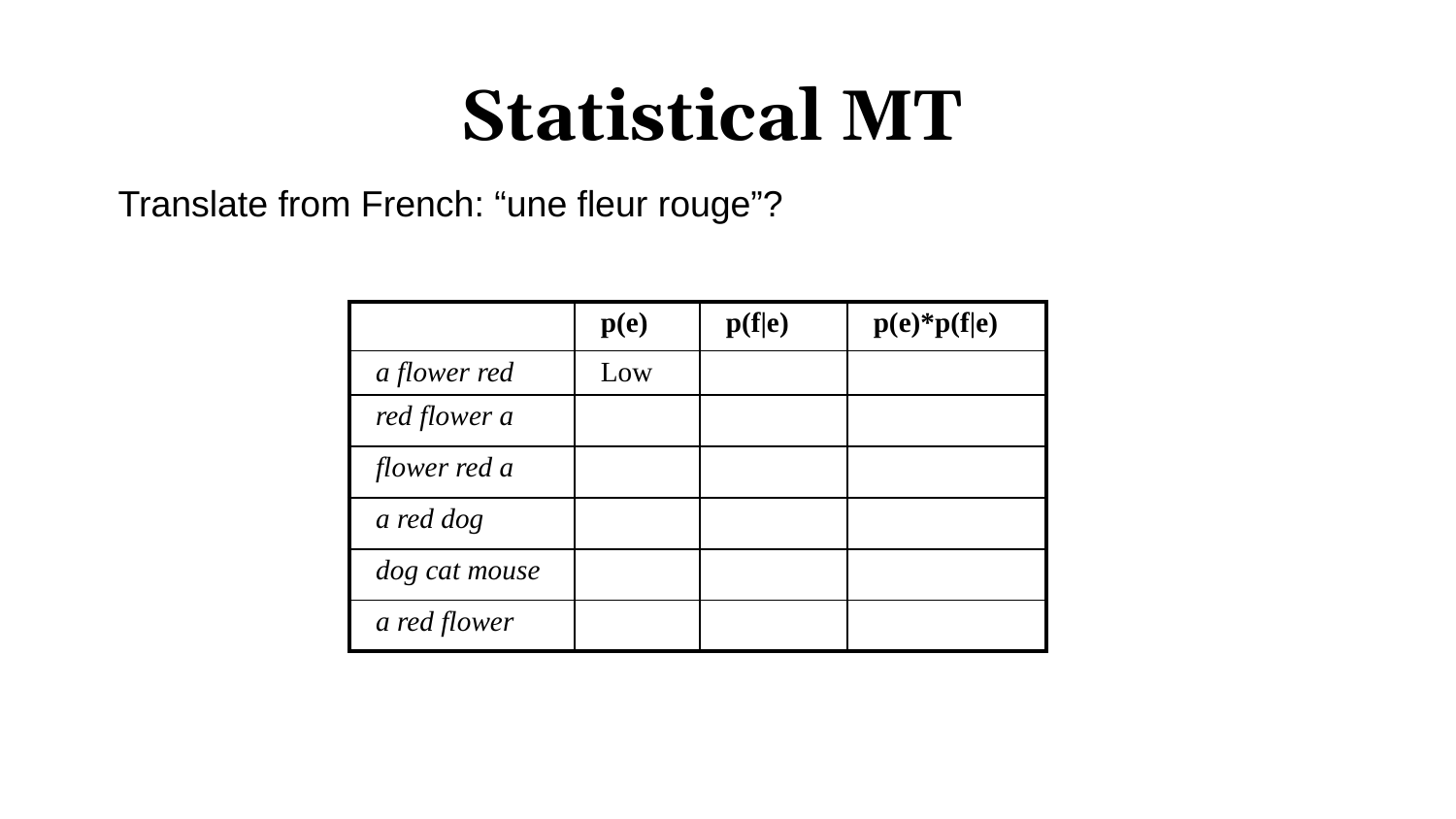

# Statistical MT
Translate from French: “une fleur rouge”?
|  | p(e) | p(f|e) | p(e)\*p(f|e) |
| --- | --- | --- | --- |
| a flower red | Low |  |  |
| red flower a |  |  |  |
| flower red a |  |  |  |
| a red dog |  |  |  |
| dog cat mouse |  |  |  |
| a red flower |  |  |  |